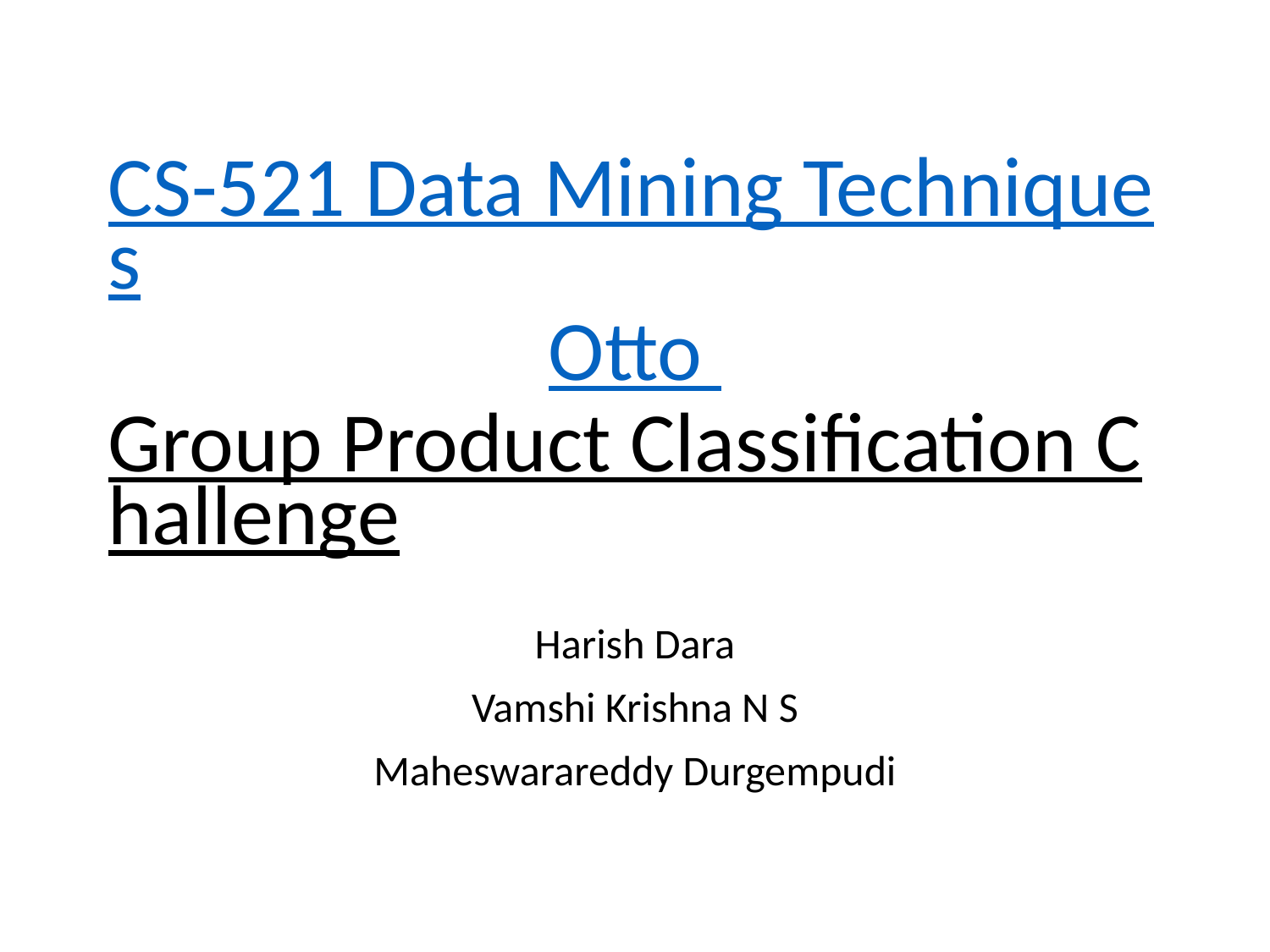

# CS-521 Data Mining Techniques Otto Group Product Classification Challenge
Harish Dara
Vamshi Krishna N S
Maheswarareddy Durgempudi